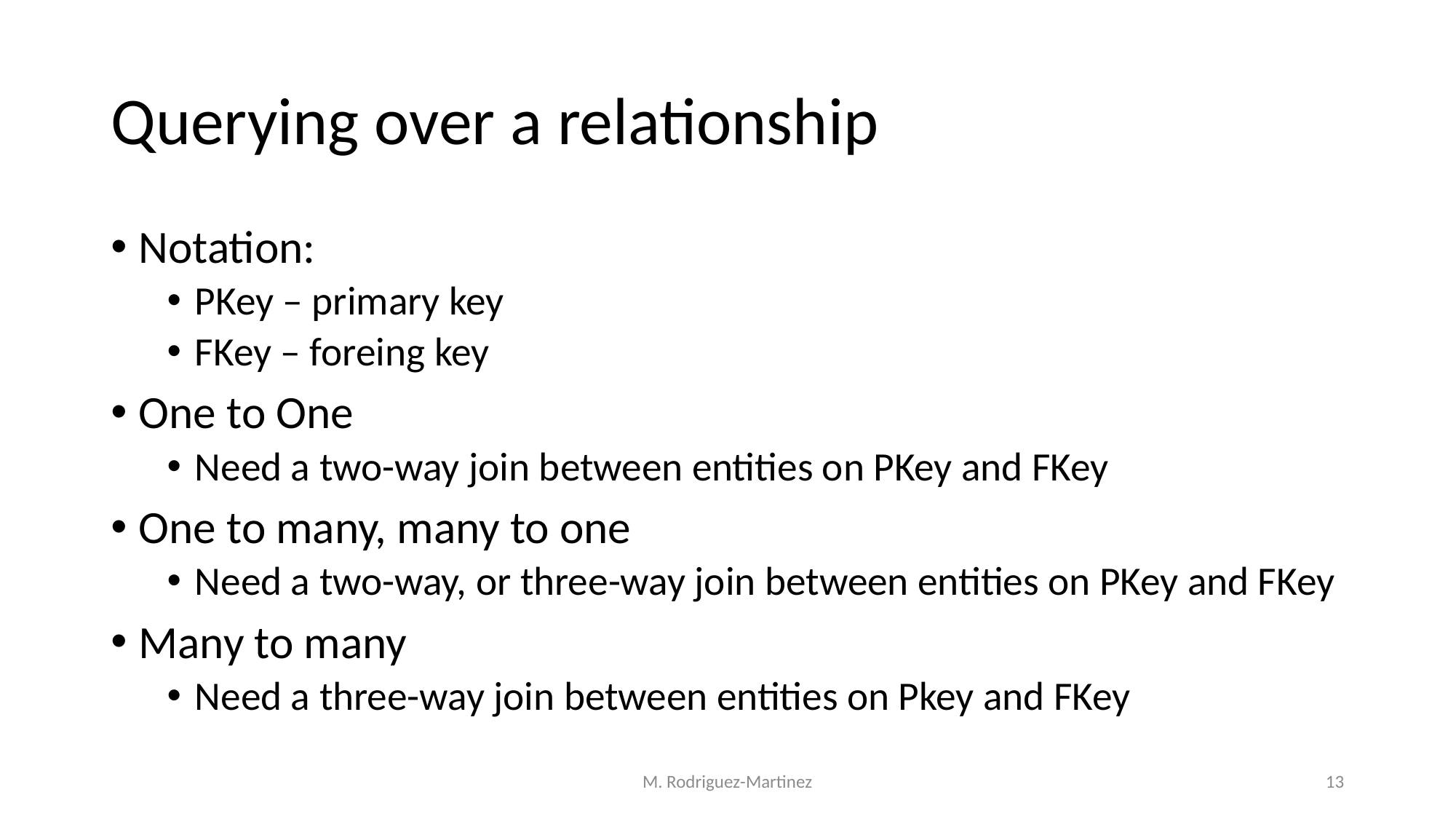

# Querying over a relationship
Notation:
PKey – primary key
FKey – foreing key
One to One
Need a two-way join between entities on PKey and FKey
One to many, many to one
Need a two-way, or three-way join between entities on PKey and FKey
Many to many
Need a three-way join between entities on Pkey and FKey
M. Rodriguez-Martinez
13